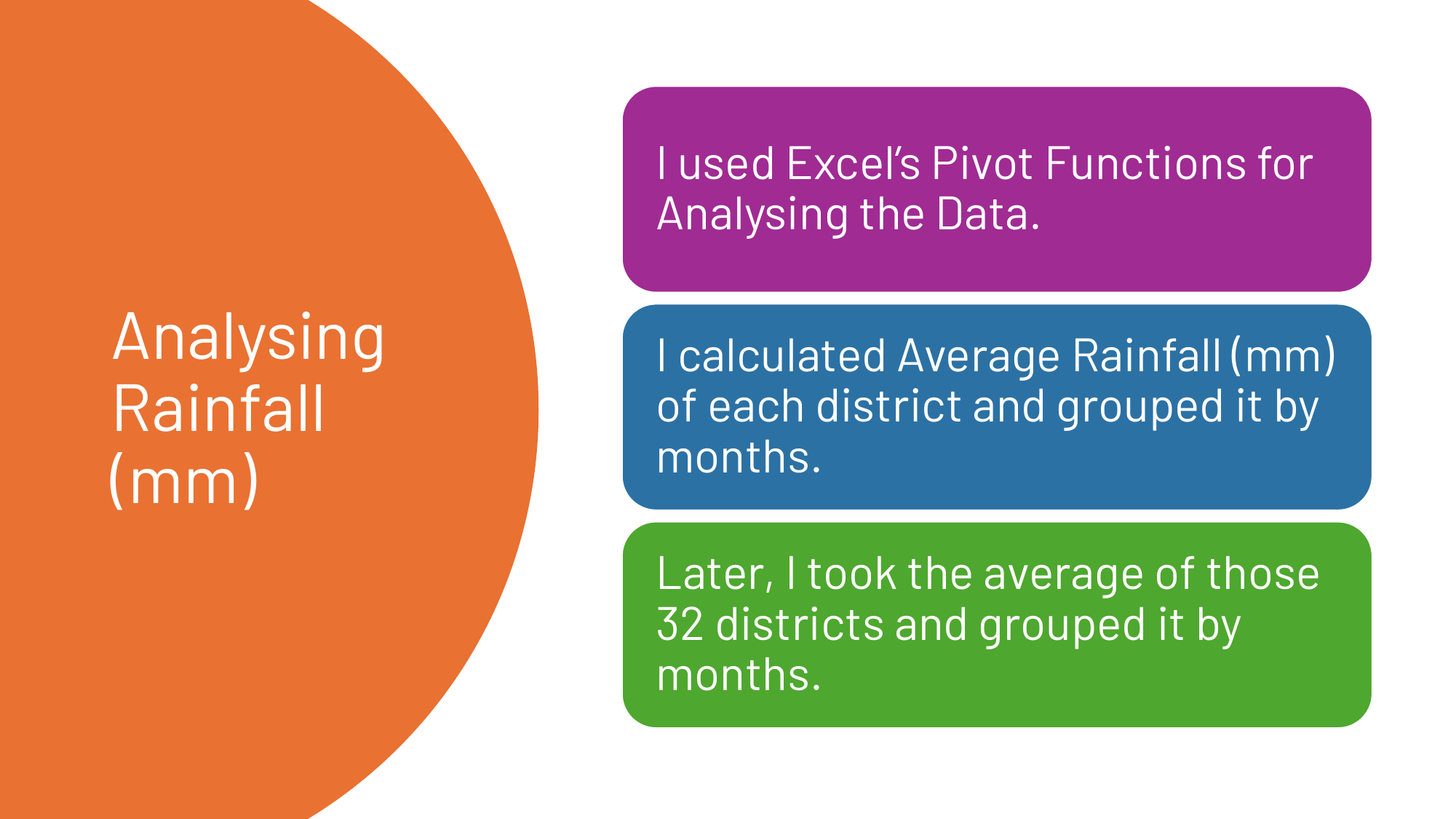

I used Excel’s Pivot Functions for Analysing the Data.
I calculated Average Rainfall (mm) of each district and grouped it by months.
Later, I took the average of those 32 districts and grouped it by months.
# Analysing Rainfall (mm)